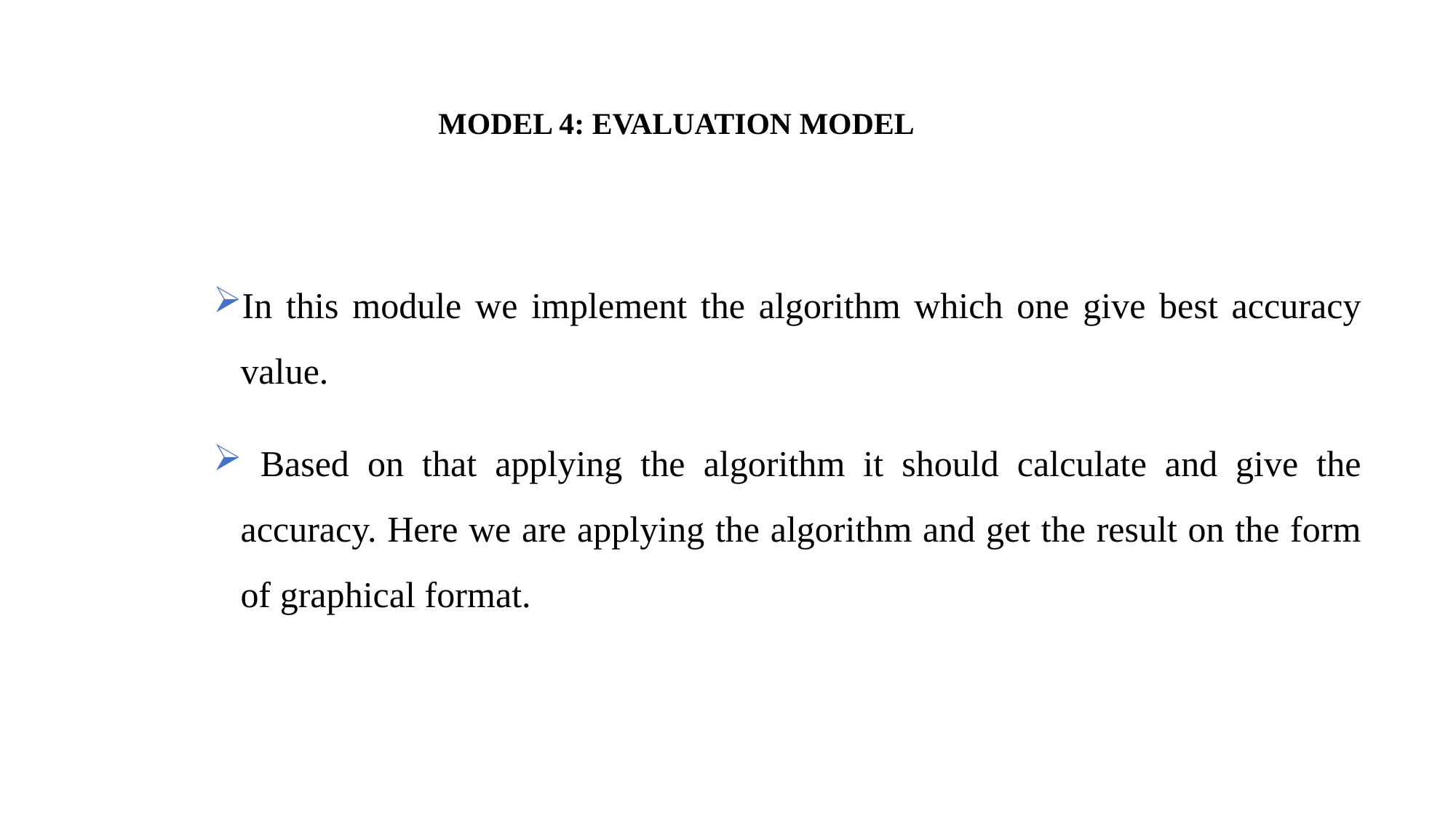

# MODEL 4: EVALUATION MODEL
In this module we implement the algorithm which one give best accuracy value.
 Based on that applying the algorithm it should calculate and give the accuracy. Here we are applying the algorithm and get the result on the form of graphical format.